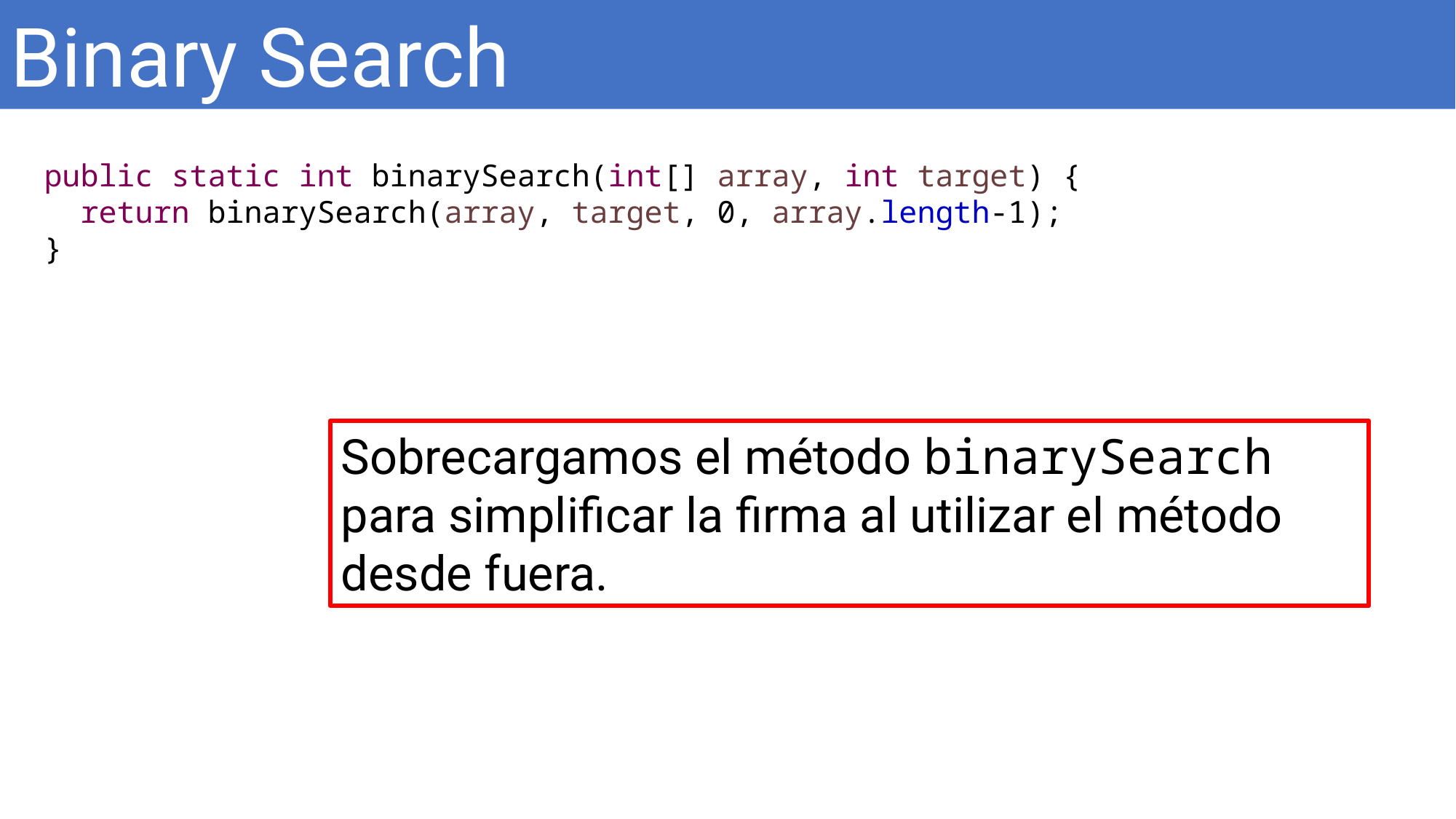

Binary Search
public static int binarySearch(int[] array, int target) {
  return binarySearch(array, target, 0, array.length-1);
}
Sobrecargamos el método binarySearch para simplificar la firma al utilizar el método desde fuera.